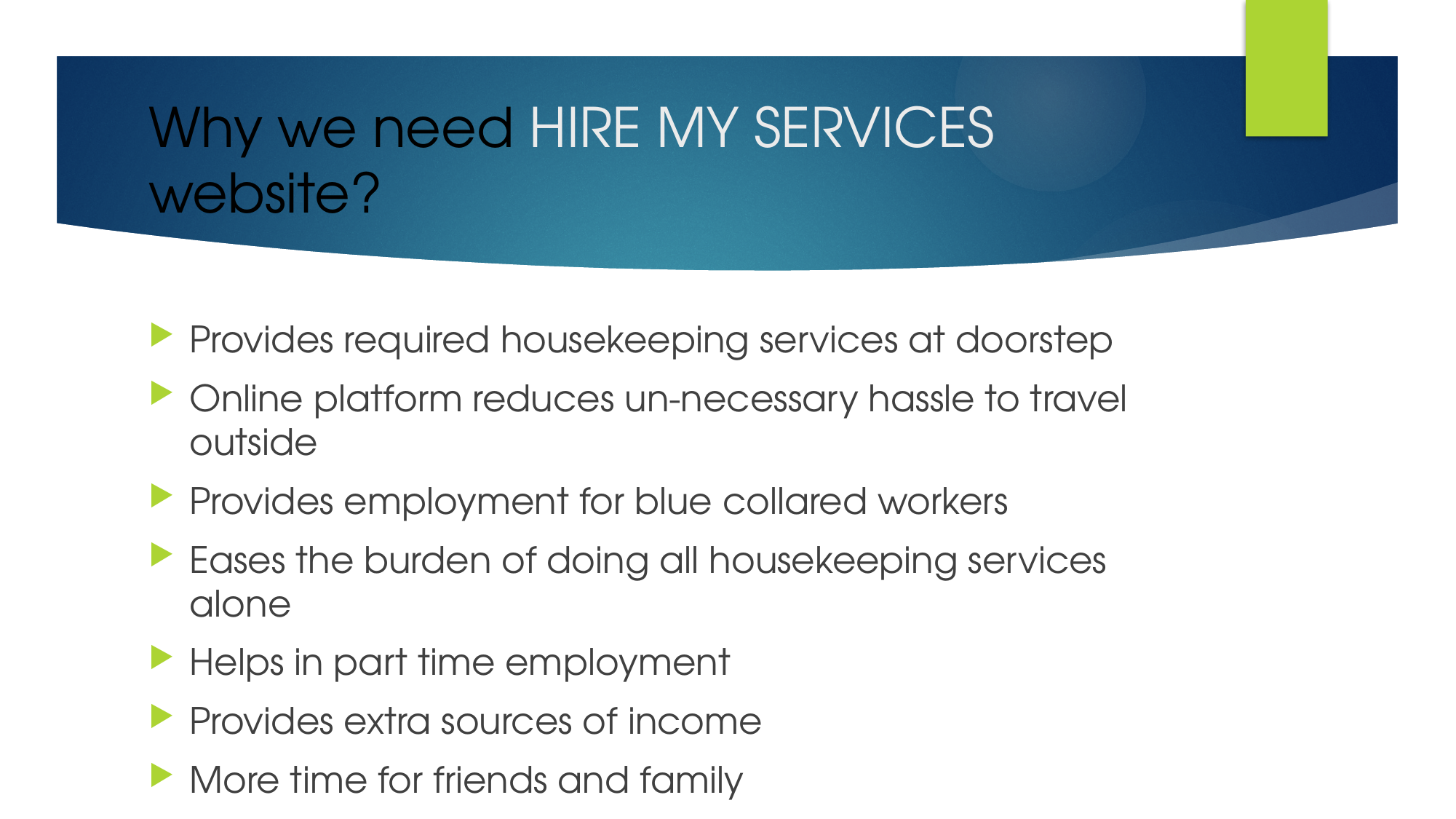

# Why we need HIRE MY SERVICES website?
Provides required housekeeping services at doorstep
Online platform reduces un-necessary hassle to travel outside
Provides employment for blue collared workers
Eases the burden of doing all housekeeping services alone
Helps in part time employment
Provides extra sources of income
More time for friends and family